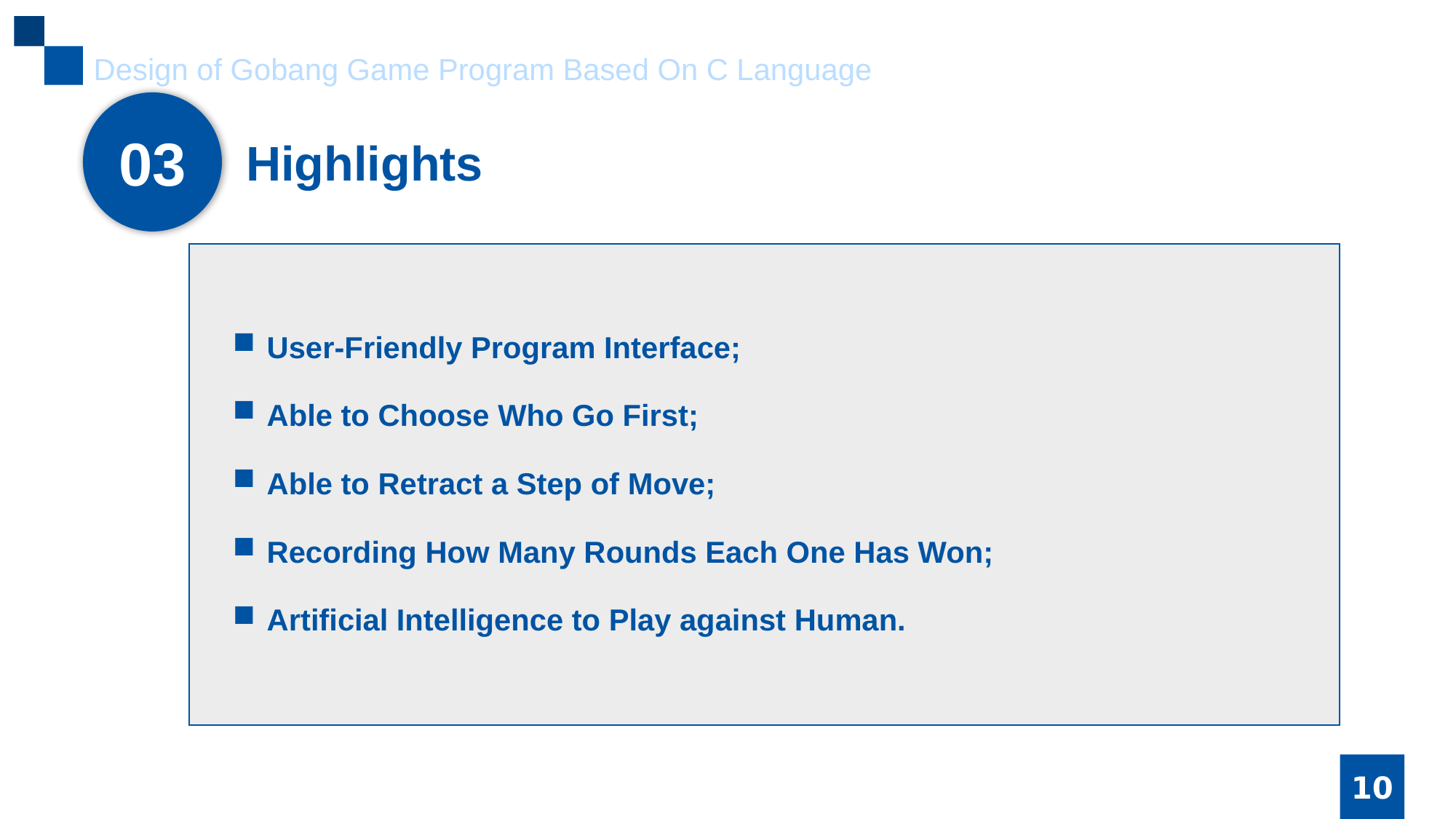

Design of Gobang Game Program Based On C Language
03
 Highlights

User-Friendly Program Interface;

Able to Choose Who Go First;

Able to Retract a Step of Move;

Recording How Many Rounds Each One Has Won;

Artificial Intelligence to Play against Human.

10